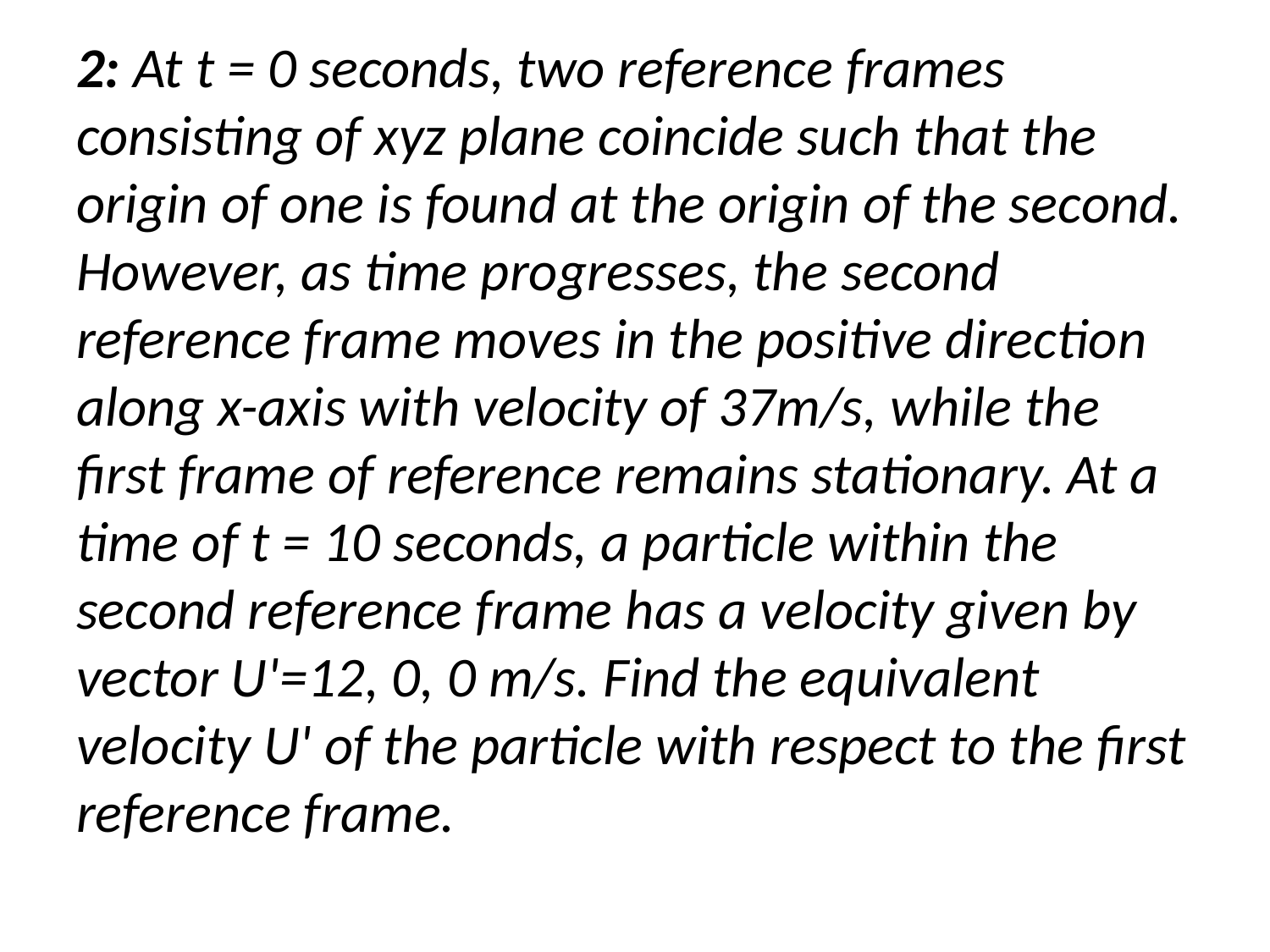

2: At t = 0 seconds, two reference frames consisting of xyz plane coincide such that the origin of one is found at the origin of the second. However, as time progresses, the second reference frame moves in the positive direction along x-axis with velocity of 37m/s, while the first frame of reference remains stationary. At a time of t = 10 seconds, a particle within the second reference frame has a velocity given by vector U'=12, 0, 0 m/s. Find the equivalent velocity U' of the particle with respect to the first reference frame.
#